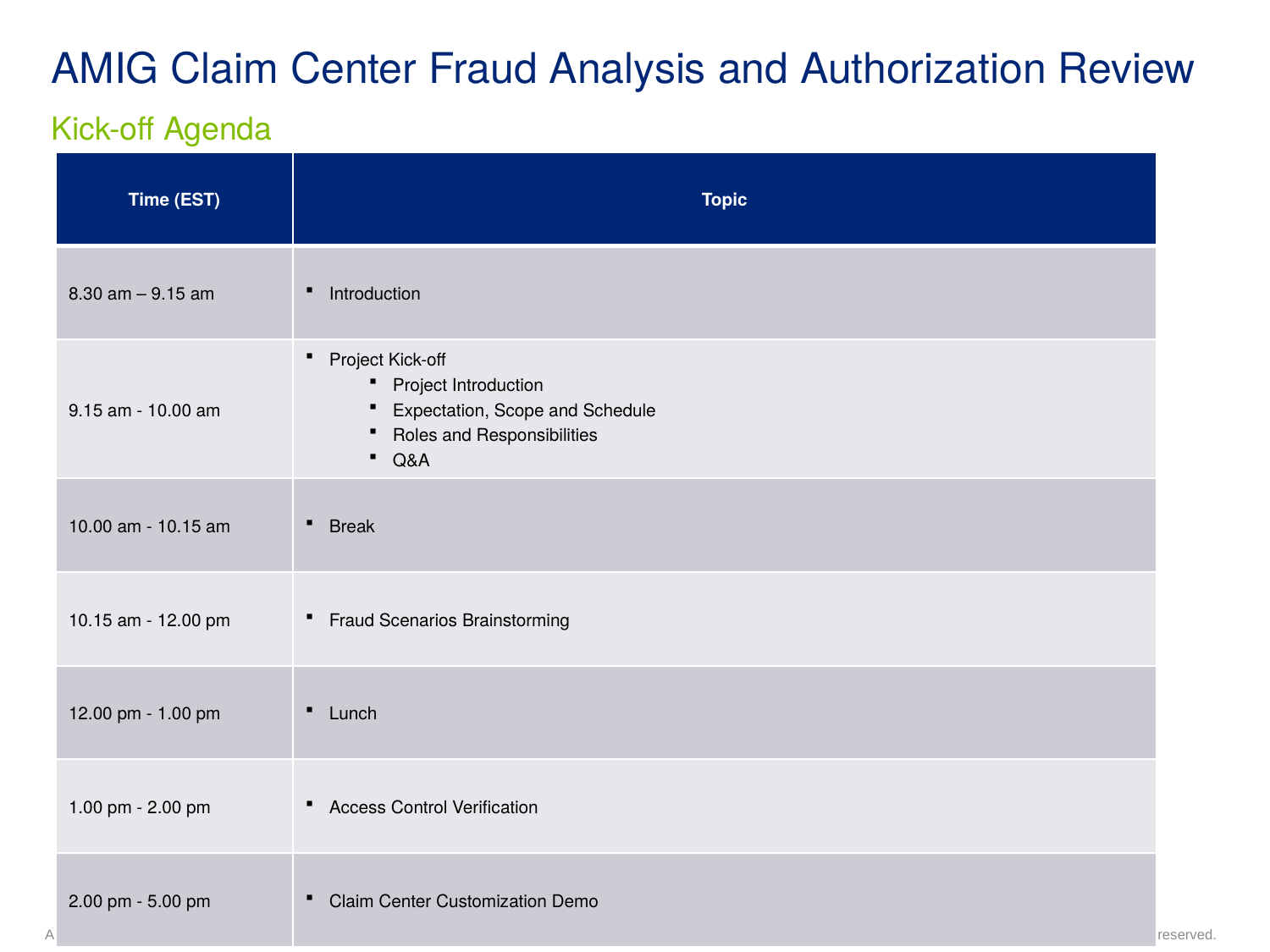

AMIG Claim Center Fraud Analysis and Authorization Review
Kick-off Agenda

| Time (EST) | Topic |
| --- | --- |
| 8.30 am – 9.15 am | Introduction |
| 9.15 am - 10.00 am | Project Kick-off Project Introduction Expectation, Scope and Schedule Roles and Responsibilities Q&A |
| 10.00 am - 10.15 am | Break |
| 10.15 am - 12.00 pm | Fraud Scenarios Brainstorming |
| 12.00 pm - 1.00 pm | Lunch |
| 1.00 pm - 2.00 pm | Access Control Verification |
| 2.00 pm - 5.00 pm | Claim Center Customization Demo |